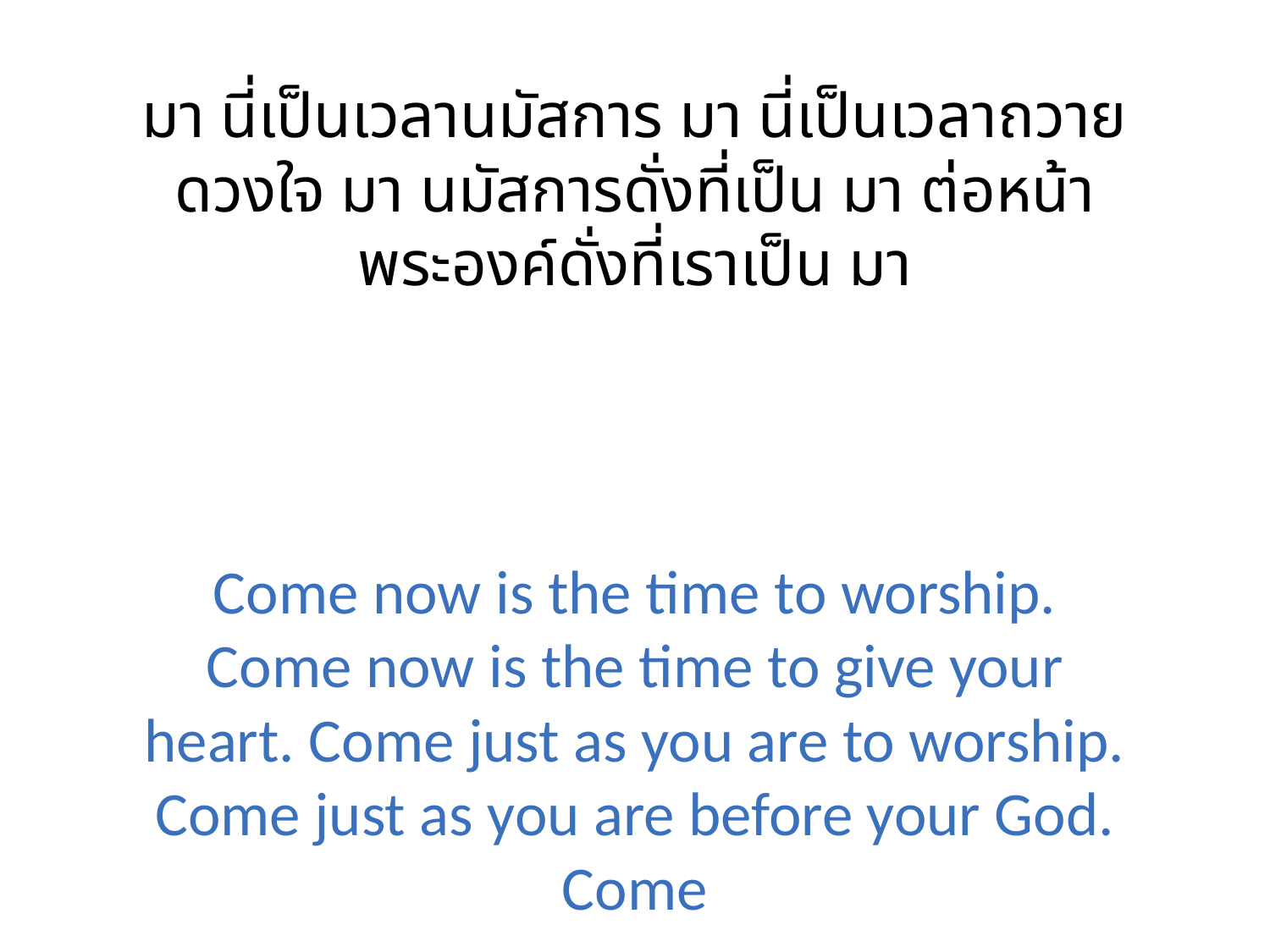

มา นี่เป็นเวลานมัสการ มา นี่เป็นเวลาถวายดวงใจ มา นมัสการดั่งที่เป็น มา ต่อหน้าพระองค์ดั่งที่เราเป็น มา

Come now is the time to worship. Come now is the time to give your heart. Come just as you are to worship. Come just as you are before your God. Come